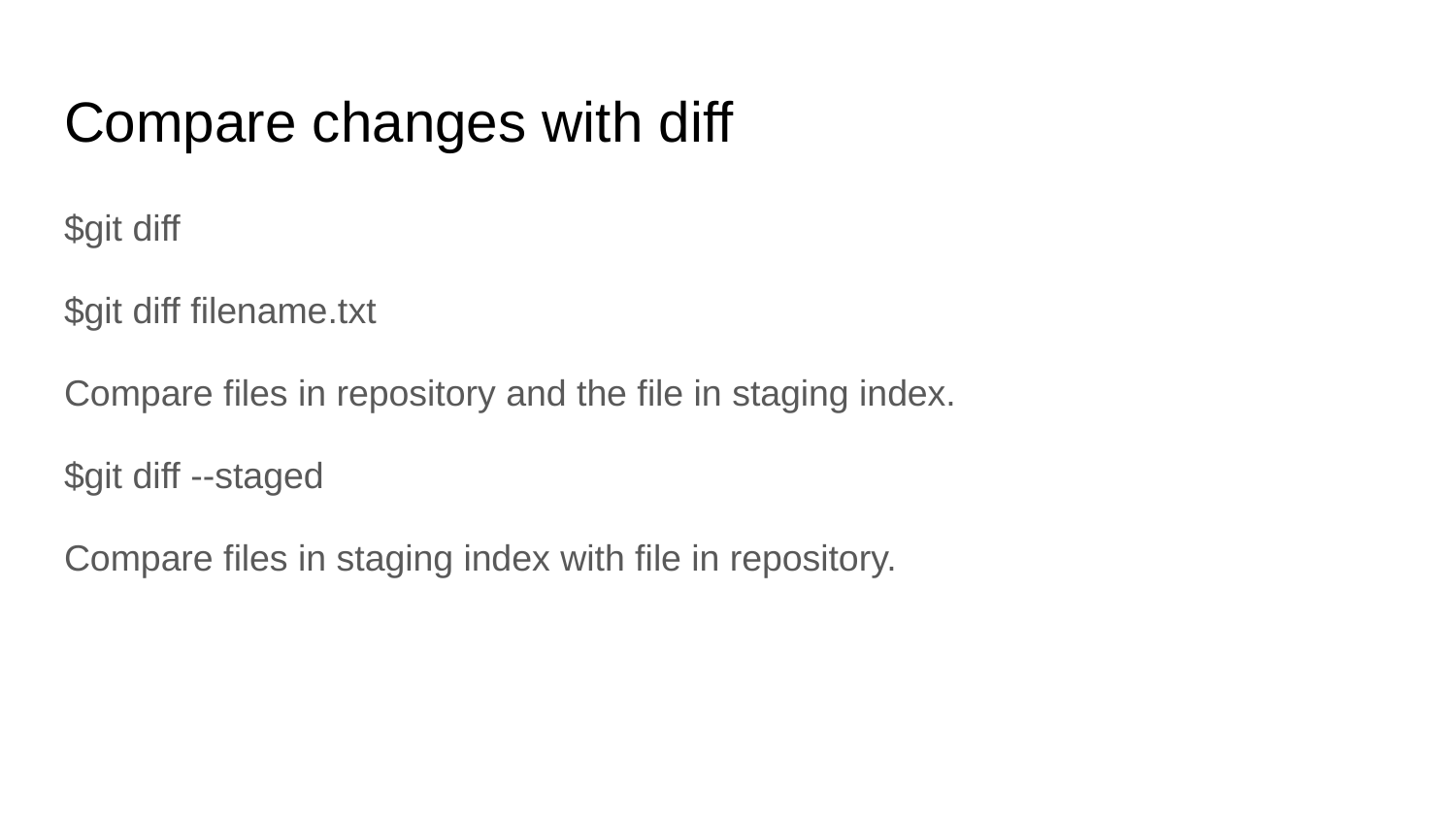

# Compare changes with diff
$git diff
$git diff filename.txt
Compare files in repository and the file in staging index.
$git diff --staged
Compare files in staging index with file in repository.